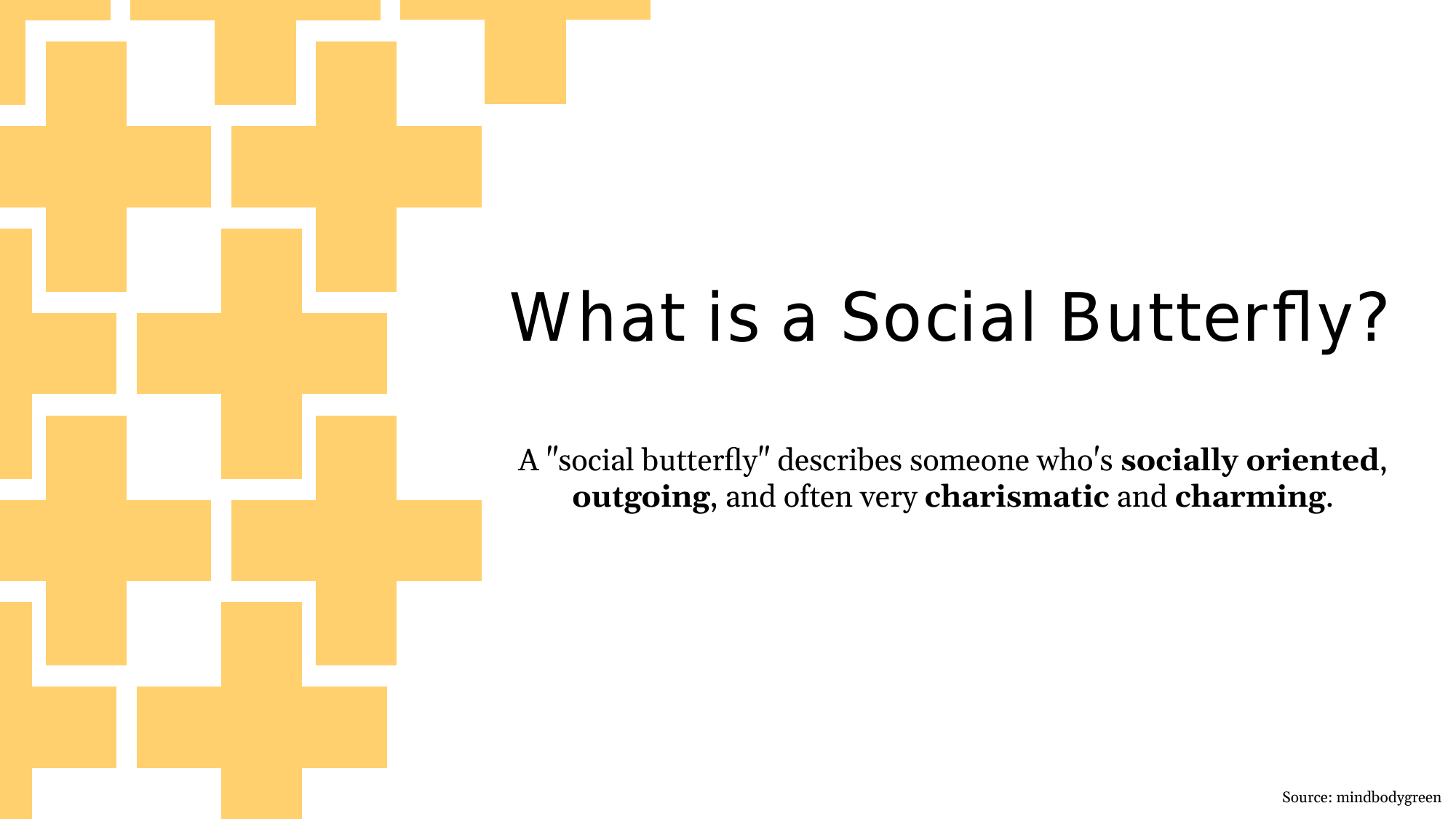

What is a Social Butterfly?
A "social butterfly" describes someone who's socially oriented, outgoing, and often very charismatic and charming.
Source: mindbodygreen